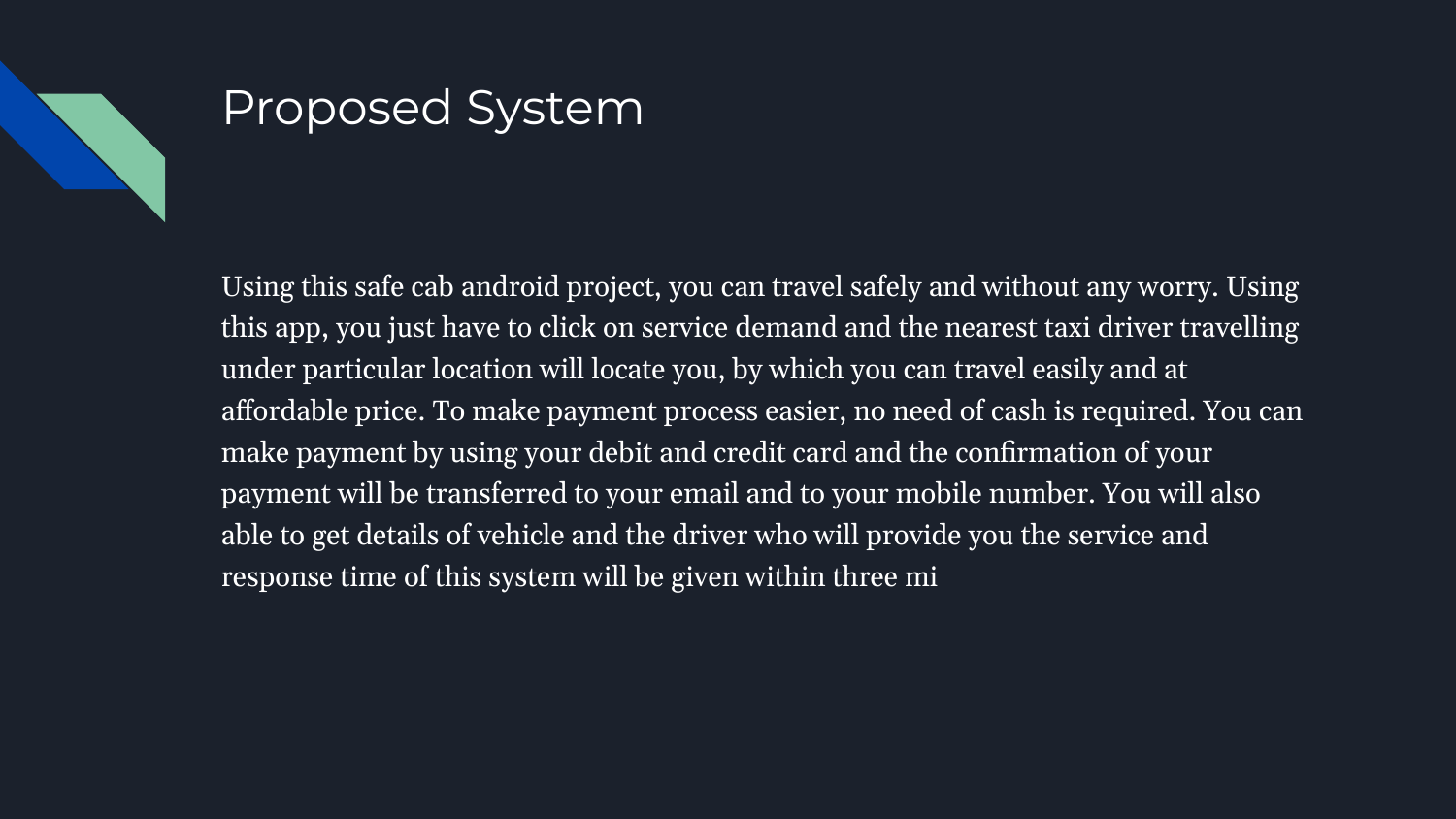

# Proposed System
Using this safe cab android project, you can travel safely and without any worry. Using this app, you just have to click on service demand and the nearest taxi driver travelling under particular location will locate you, by which you can travel easily and at affordable price. To make payment process easier, no need of cash is required. You can make payment by using your debit and credit card and the confirmation of your payment will be transferred to your email and to your mobile number. You will also able to get details of vehicle and the driver who will provide you the service and response time of this system will be given within three minutes.